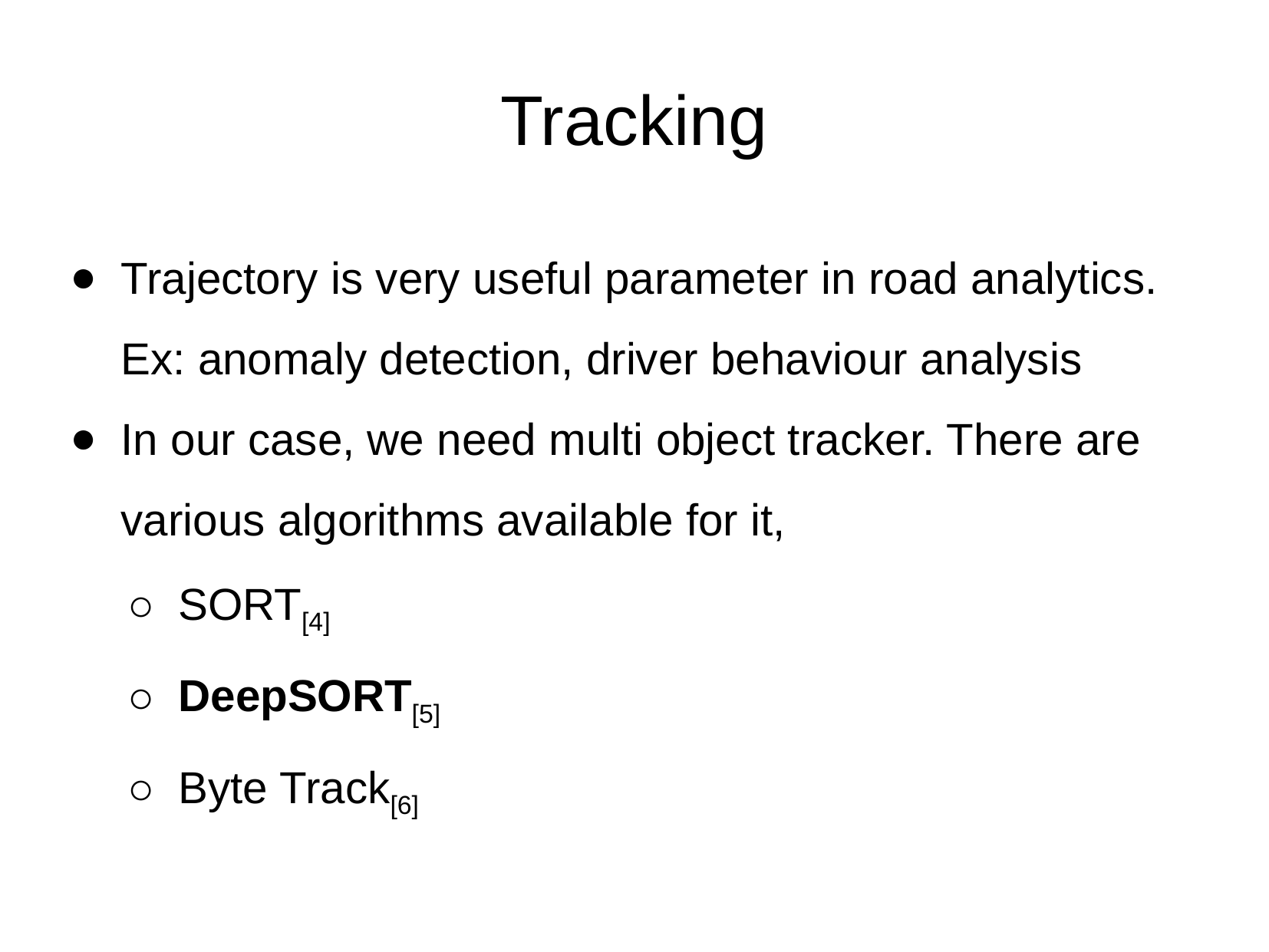

Tracking
Trajectory is very useful parameter in road analytics. Ex: anomaly detection, driver behaviour analysis
In our case, we need multi object tracker. There are various algorithms available for it,
SORT[4]
DeepSORT[5]
Byte Track[6]